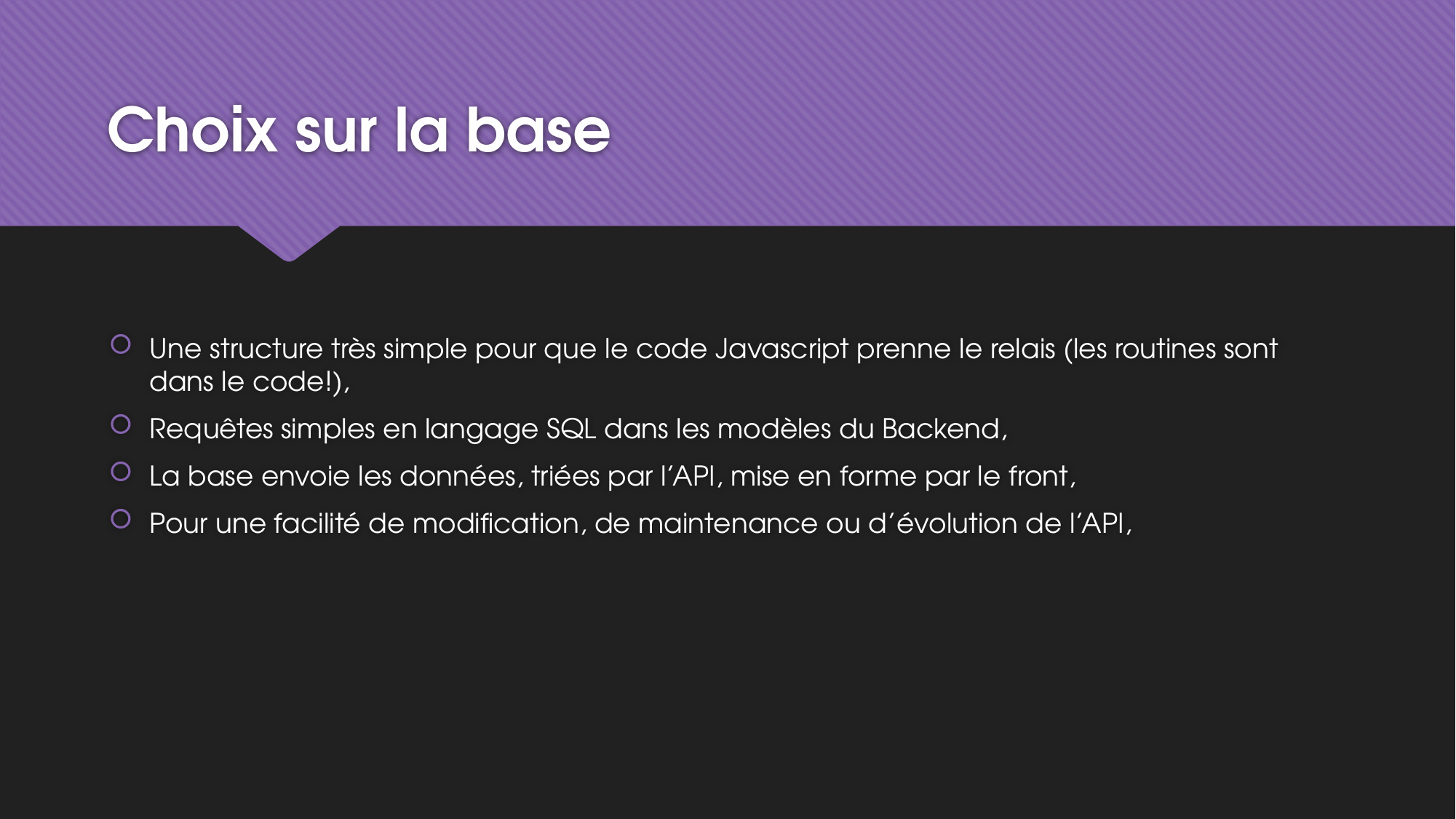

# Choix sur la base
Une structure très simple pour que le code Javascript prenne le relais (les routines sont dans le code!),
Requêtes simples en langage SQL dans les modèles du Backend,
La base envoie les données, triées par l’API, mise en forme par le front,
Pour une facilité de modification, de maintenance ou d’évolution de l’API,